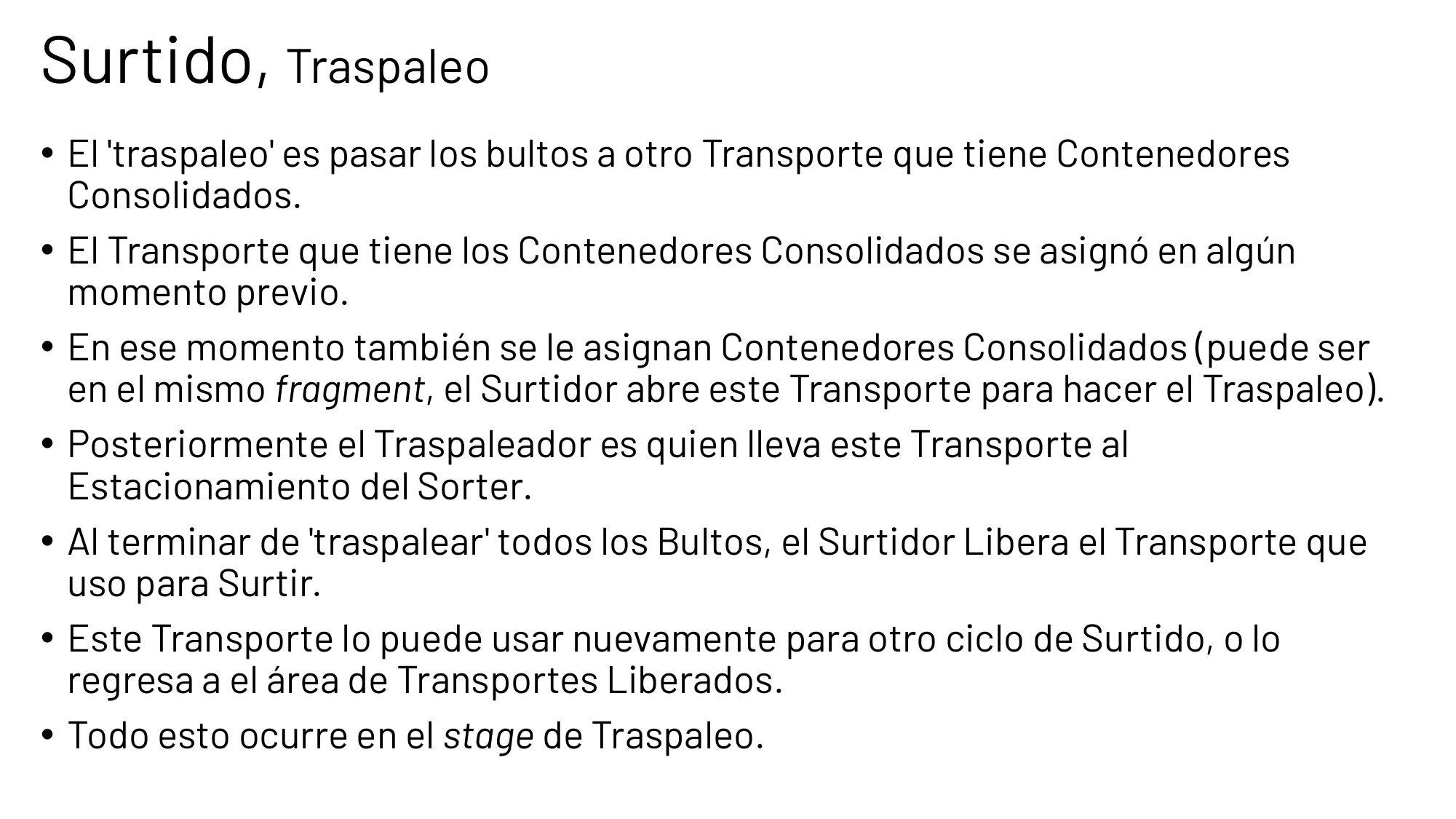

# Surtido, Traspaleo
El 'traspaleo' es pasar los bultos a otro Transporte que tiene Contenedores Consolidados.
El Transporte que tiene los Contenedores Consolidados se asignó en algún momento previo.
En ese momento también se le asignan Contenedores Consolidados (puede ser en el mismo fragment, el Surtidor abre este Transporte para hacer el Traspaleo).
Posteriormente el Traspaleador es quien lleva este Transporte al Estacionamiento del Sorter.
Al terminar de 'traspalear' todos los Bultos, el Surtidor Libera el Transporte que uso para Surtir.
Este Transporte lo puede usar nuevamente para otro ciclo de Surtido, o lo regresa a el área de Transportes Liberados.
Todo esto ocurre en el stage de Traspaleo.